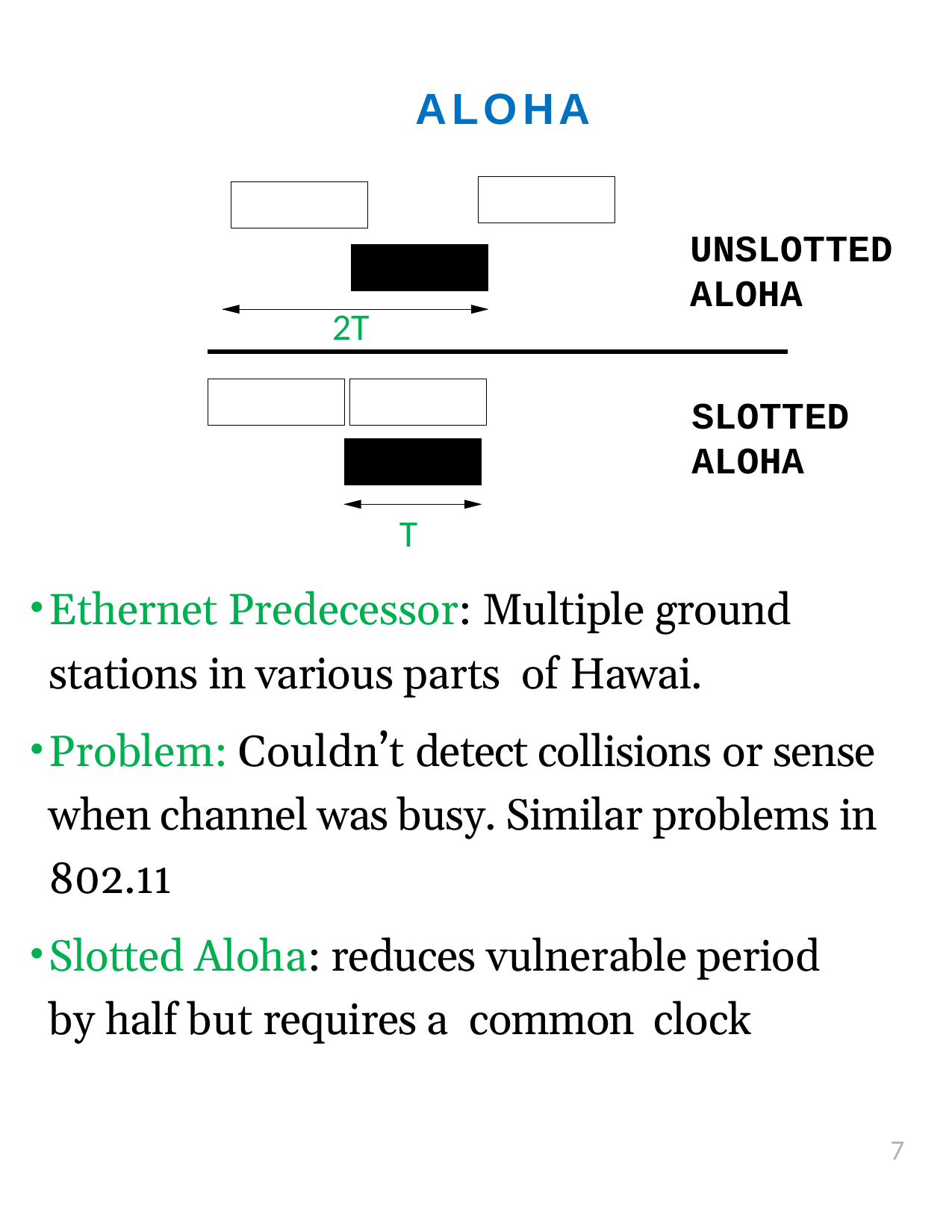

ALOHA

UNSLOTTED ALOHA

SLOTTED ALOHA

2T
T
Ethernet Predecessor: Multiple ground stations in various parts  of Hawai.
Problem: Couldn’t detect collisions or sense when channel was busy. Similar problems in 802.11
Slotted Aloha: reduces vulnerable period by half but requires a  common  clock
7